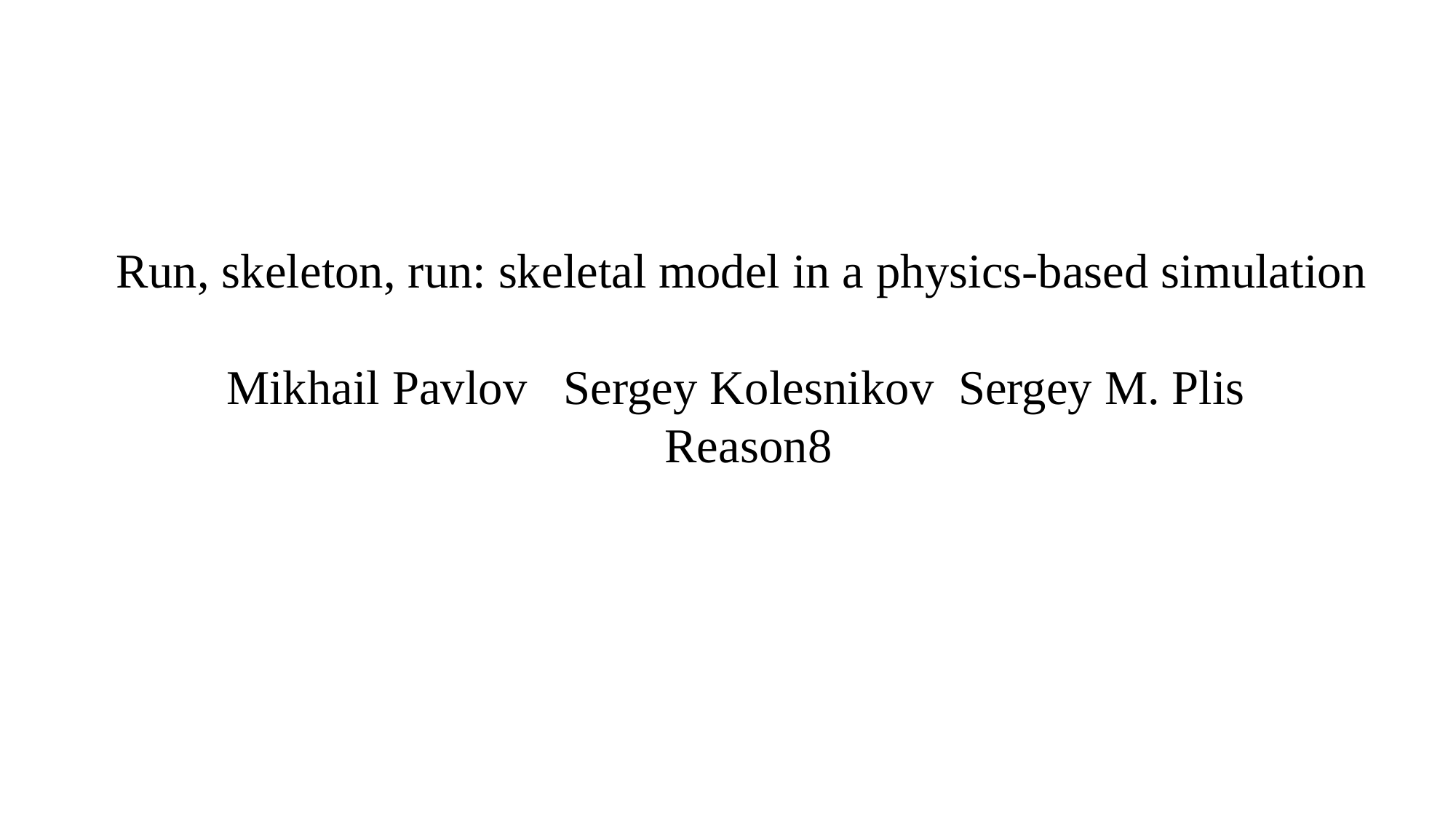

Run, skeleton, run: skeletal model in a physics-based simulation

Mikhail Pavlov   Sergey Kolesnikov  Sergey M. Plis
 Reason8